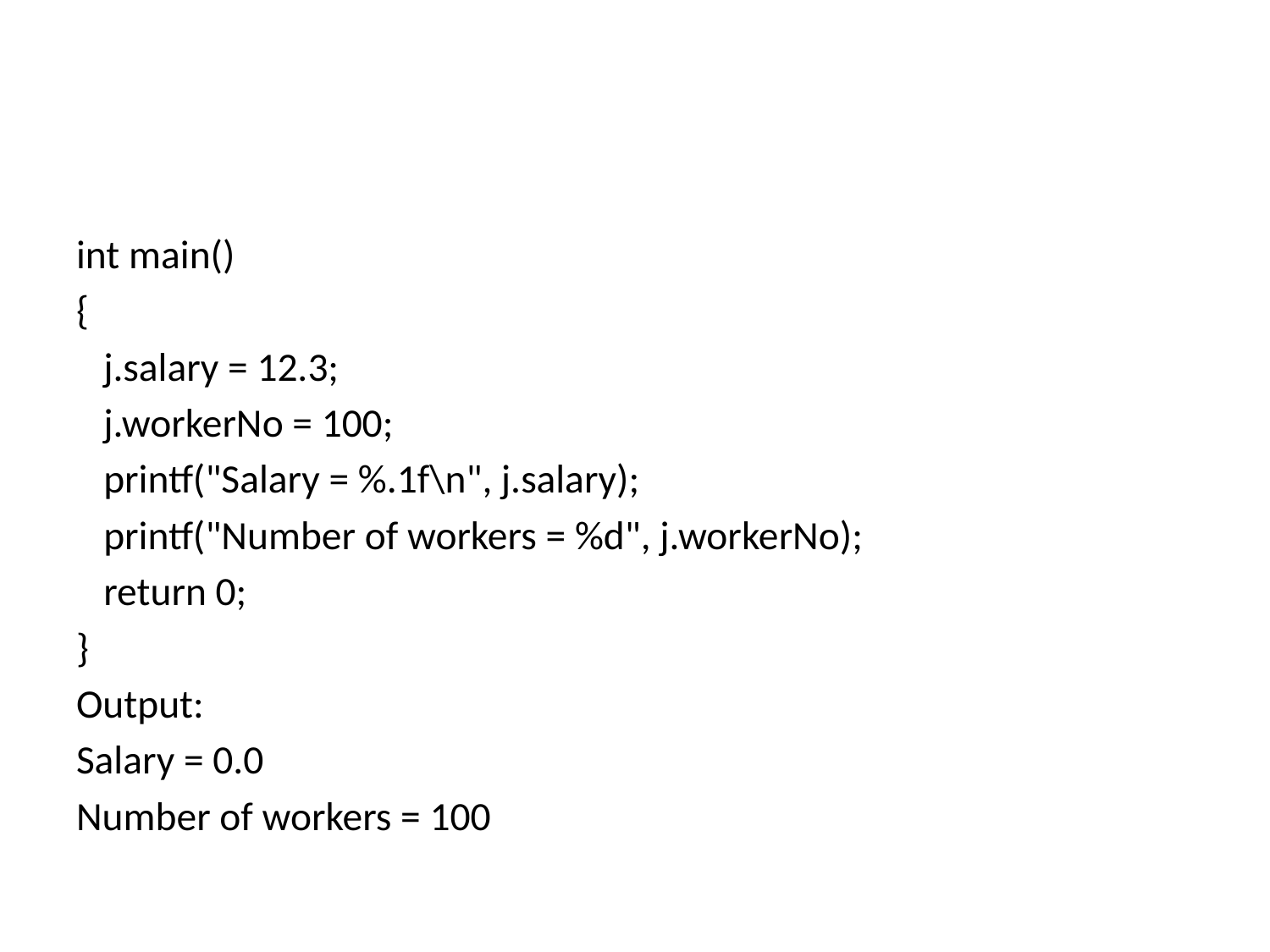

#
int main()
{
   j.salary = 12.3;
   j.workerNo = 100;
   printf("Salary = %.1f\n", j.salary);
   printf("Number of workers = %d", j.workerNo);
   return 0;
}
Output:
Salary = 0.0
Number of workers = 100